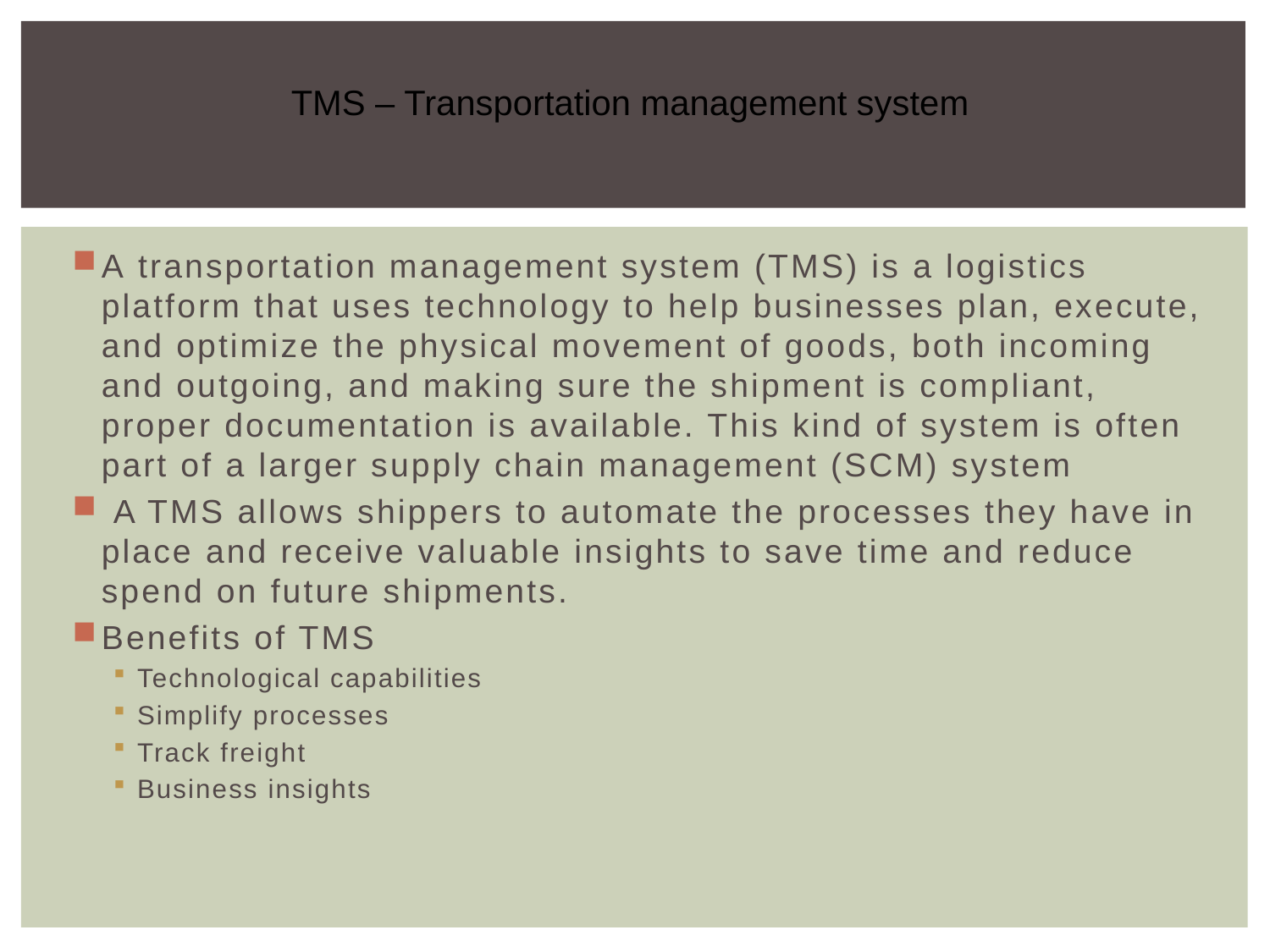

# TMS – Transportation management system
A transportation management system (TMS) is a logistics platform that uses technology to help businesses plan, execute, and optimize the physical movement of goods, both incoming and outgoing, and making sure the shipment is compliant, proper documentation is available. This kind of system is often part of a larger supply chain management (SCM) system
 A TMS allows shippers to automate the processes they have in place and receive valuable insights to save time and reduce spend on future shipments.
Benefits of TMS
Technological capabilities
Simplify processes
Track freight
Business insights